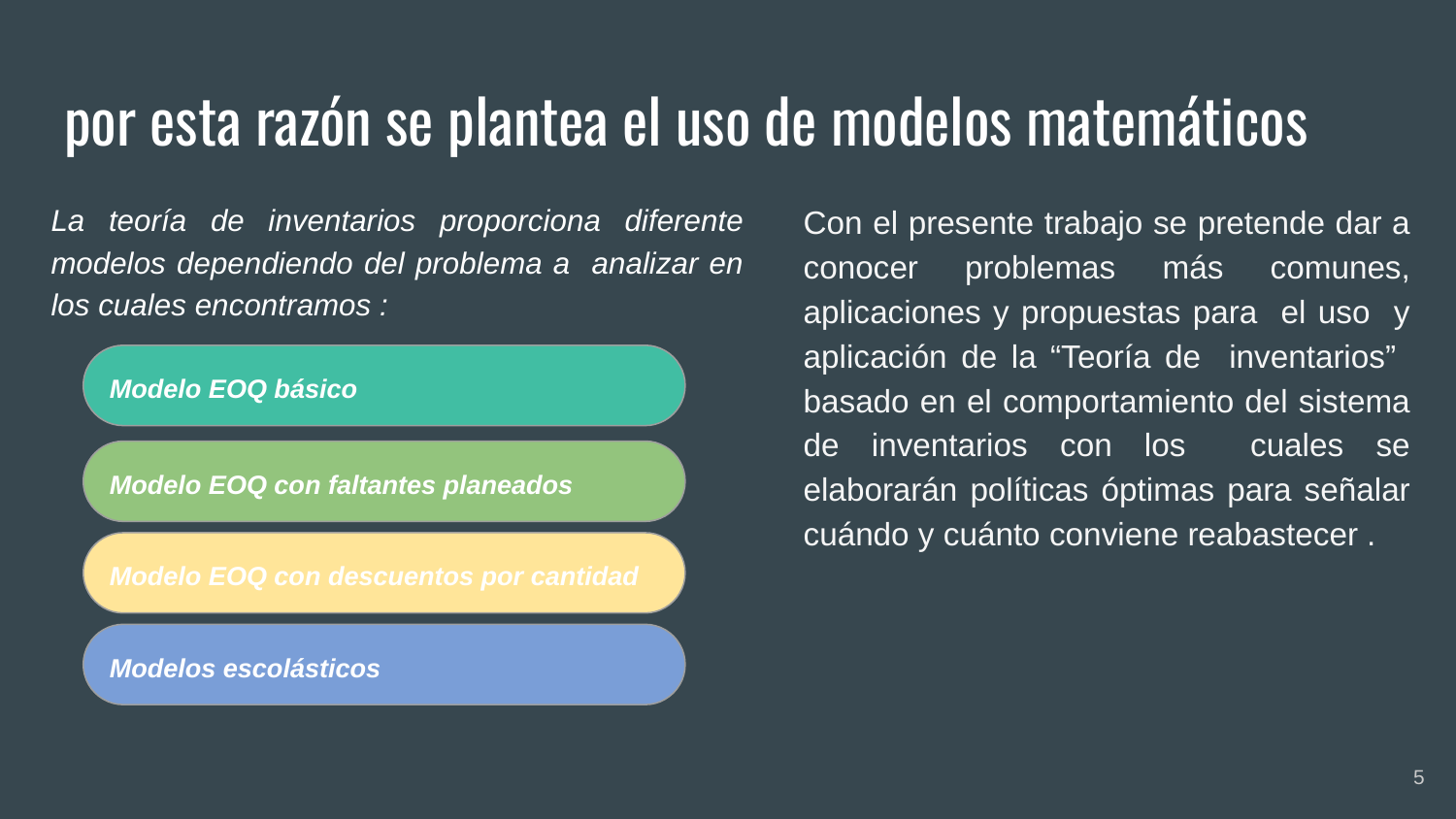

# por esta razón se plantea el uso de modelos matemáticos
Con el presente trabajo se pretende dar a conocer problemas más comunes, aplicaciones y propuestas para  el uso  y aplicación de la “Teoría de  inventarios”  basado en el comportamiento del sistema de inventarios con los  cuales se elaborarán políticas óptimas para señalar cuándo y cuánto conviene reabastecer .

La teoría de inventarios proporciona diferente modelos dependiendo del problema a  analizar en los cuales encontramos :

Modelo EOQ básico
Modelo EOQ con faltantes planeados
Modelo EOQ con descuentos por cantidad
Modelos escolásticos
5